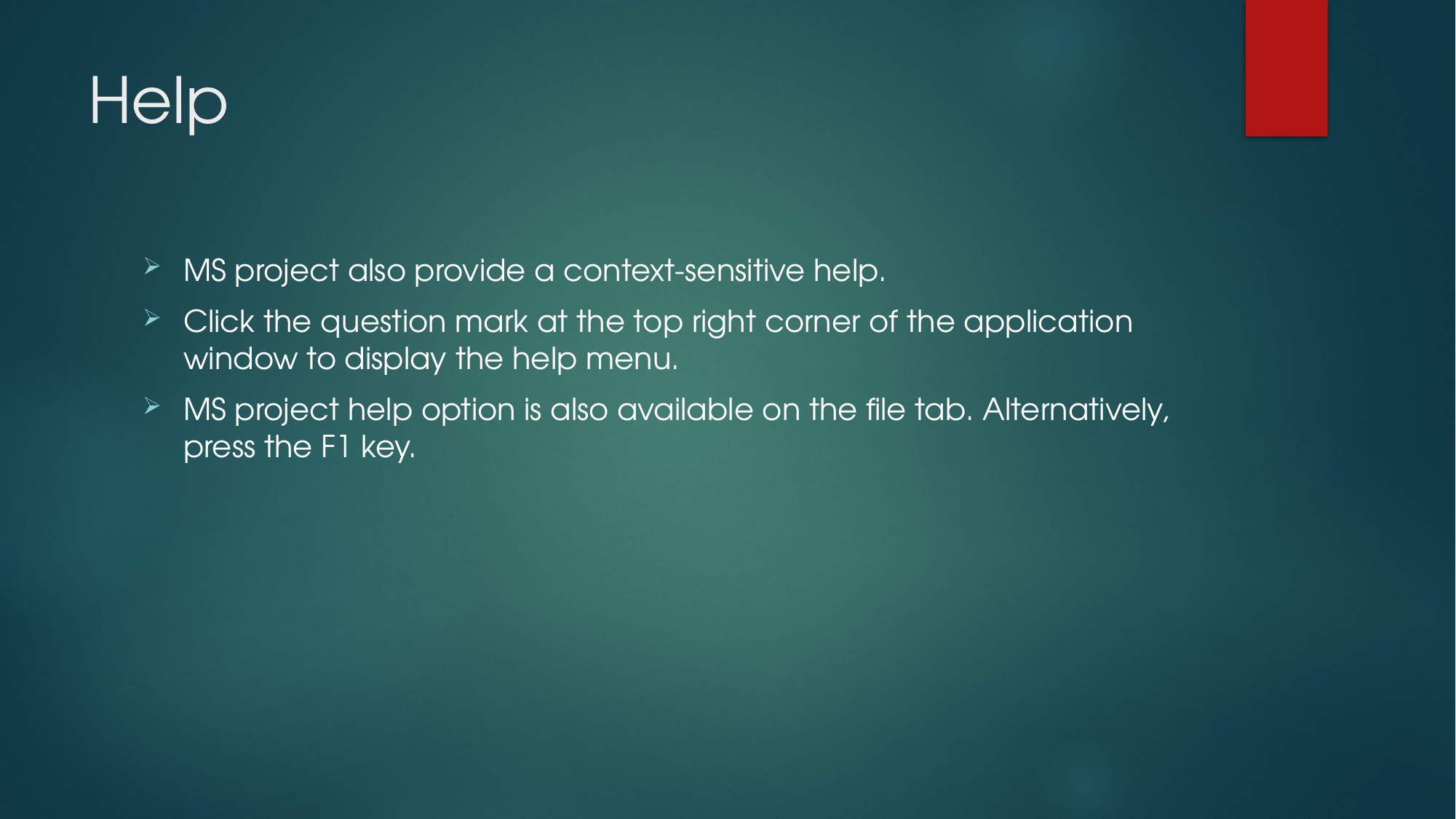

# Help
MS project also provide a context-sensitive help.
Click the question mark at the top right corner of the application window to display the help menu.
MS project help option is also available on the file tab. Alternatively, press the F1 key.